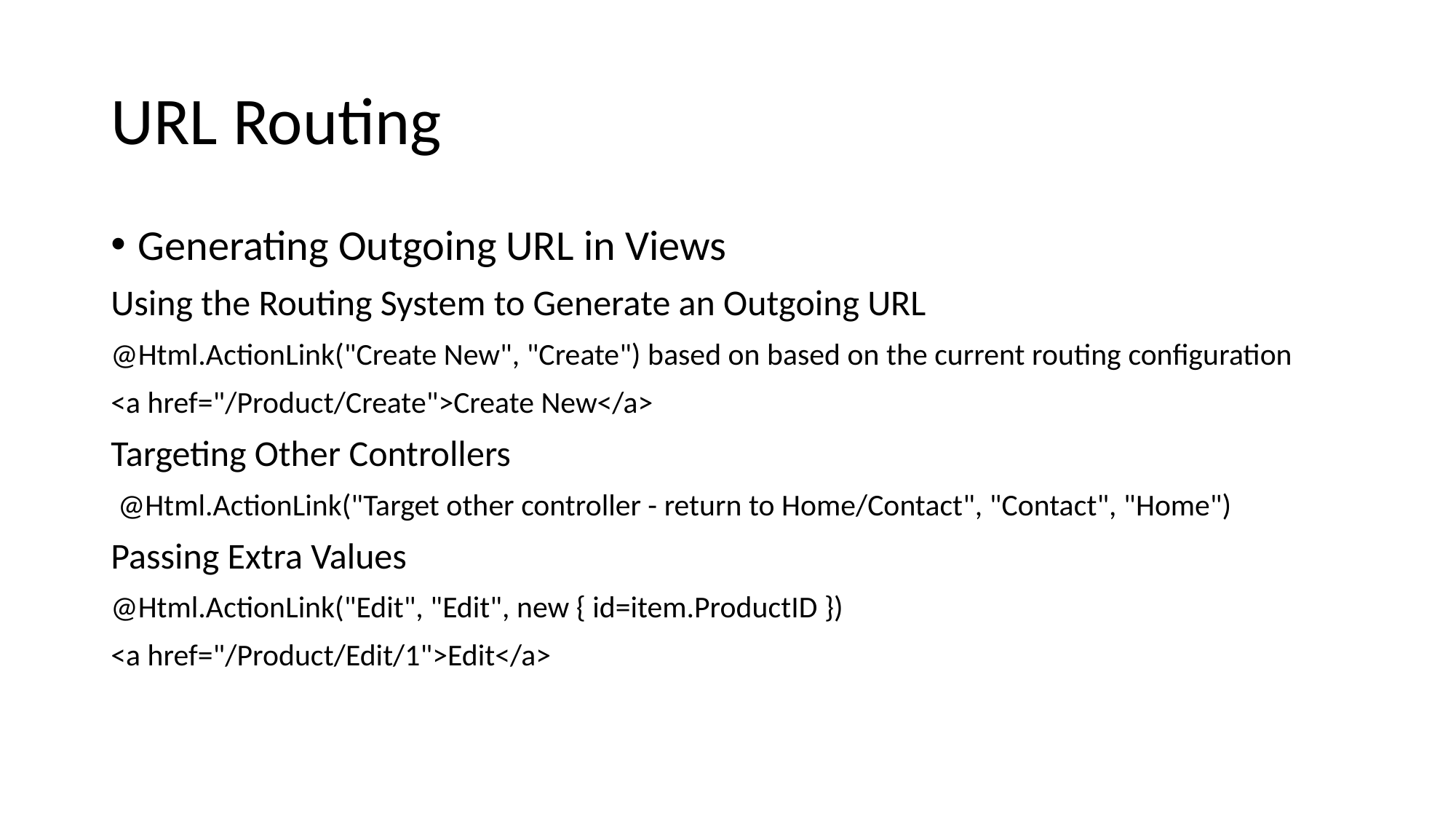

# URL Routing
Generating Outgoing URL in Views
Using the Routing System to Generate an Outgoing URL
@Html.ActionLink("Create New", "Create") based on based on the current routing configuration
<a href="/Product/Create">Create New</a>
Targeting Other Controllers
 @Html.ActionLink("Target other controller - return to Home/Contact", "Contact", "Home")
Passing Extra Values
@Html.ActionLink("Edit", "Edit", new { id=item.ProductID })
<a href="/Product/Edit/1">Edit</a>